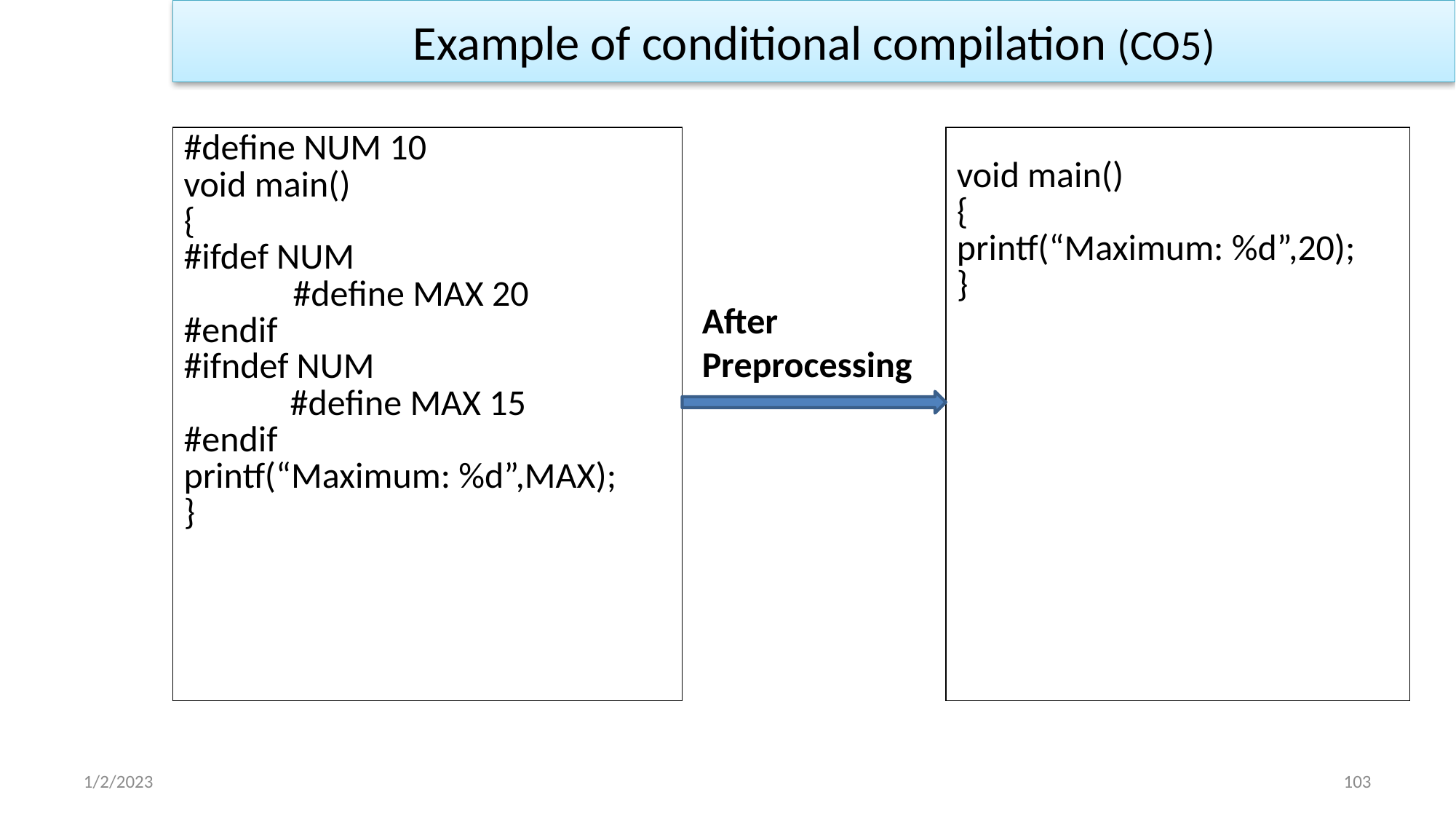

Example of conditional compilation (CO5)
| #define NUM 10 void main() { #ifdef NUM #define MAX 20 #endif #ifndef NUM #define MAX 15 #endif printf(“Maximum: %d”,MAX); } |
| --- |
| void main() { printf(“Maximum: %d”,20); } |
| --- |
After
Preprocessing

1/2/2023
103